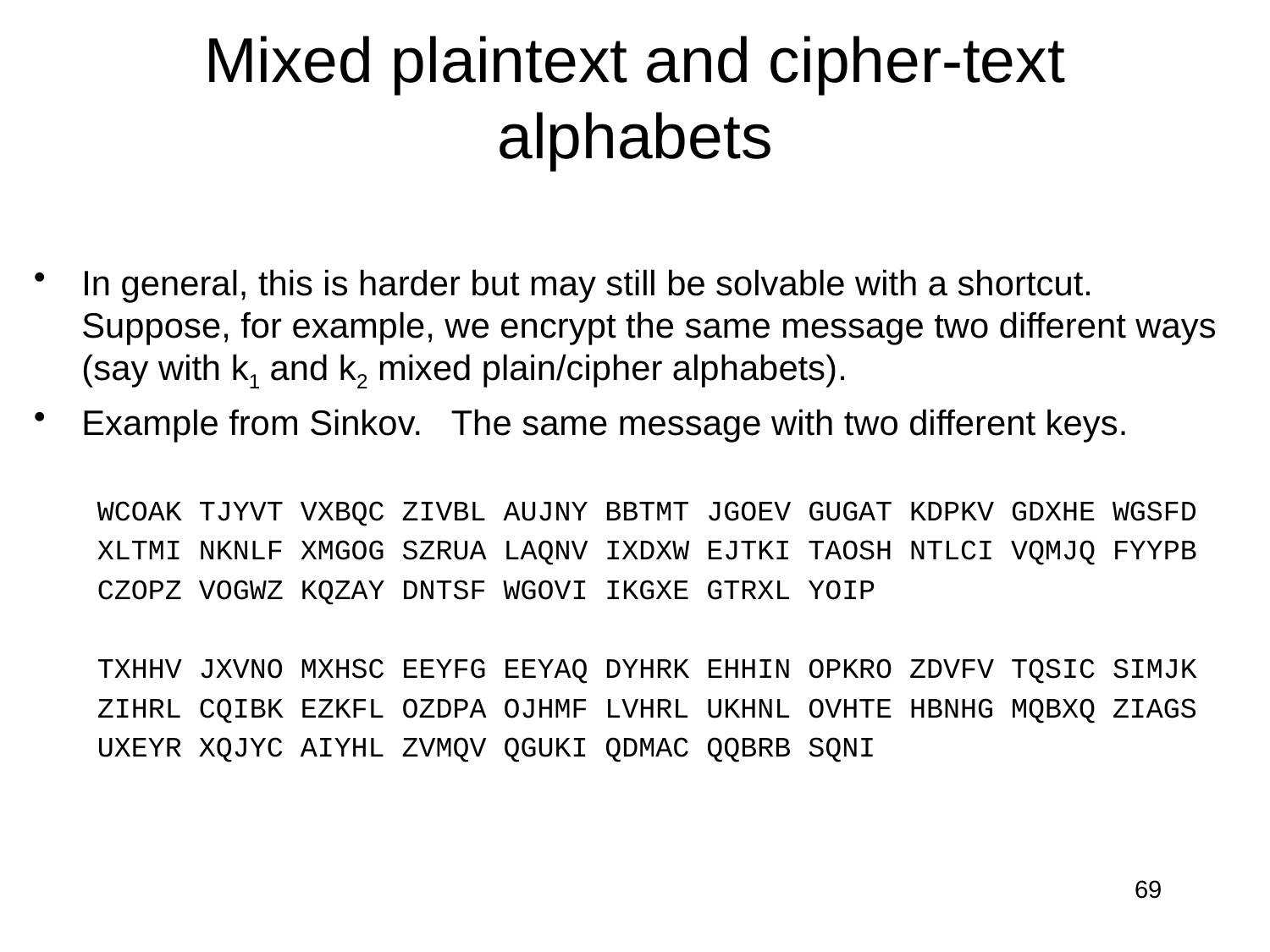

# Mixed plaintext and cipher-text alphabets
In general, this is harder but may still be solvable with a shortcut.  Suppose, for example, we encrypt the same message two different ways (say with k1 and k2 mixed plain/cipher alphabets).
Example from Sinkov.   The same message with two different keys.

WCOAK TJYVT VXBQC ZIVBL AUJNY BBTMT JGOEV GUGAT KDPKV GDXHE WGSFD
XLTMI NKNLF XMGOG SZRUA LAQNV IXDXW EJTKI TAOSH NTLCI VQMJQ FYYPB
CZOPZ VOGWZ KQZAY DNTSF WGOVI IKGXE GTRXL YOIP

TXHHV JXVNO MXHSC EEYFG EEYAQ DYHRK EHHIN OPKRO ZDVFV TQSIC SIMJK
ZIHRL CQIBK EZKFL OZDPA OJHMF LVHRL UKHNL OVHTE HBNHG MQBXQ ZIAGS
UXEYR XQJYC AIYHL ZVMQV QGUKI QDMAC QQBRB SQNI

69